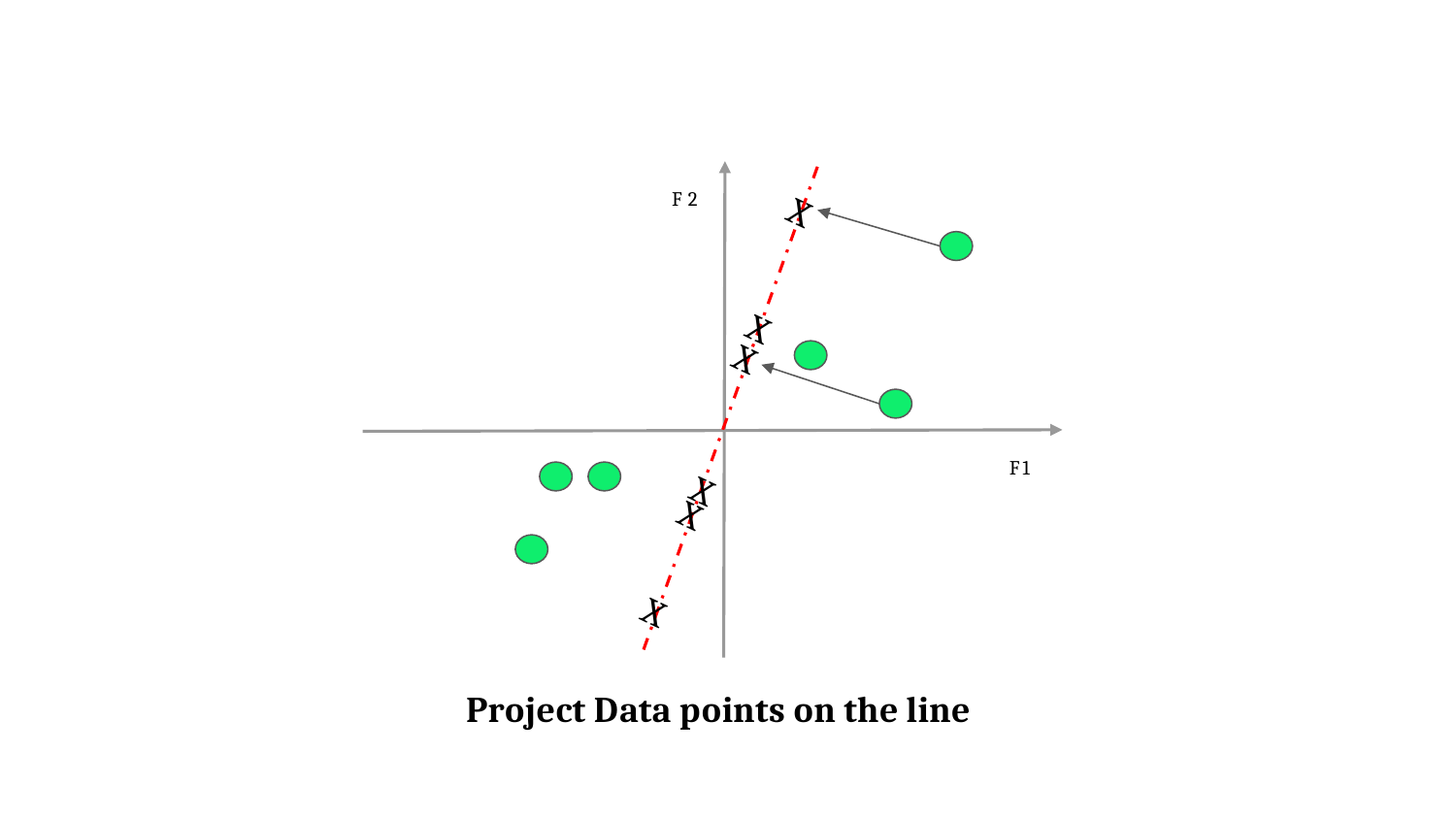

F 2
X

X
X

F1

X
X

X
Project Data points on the line